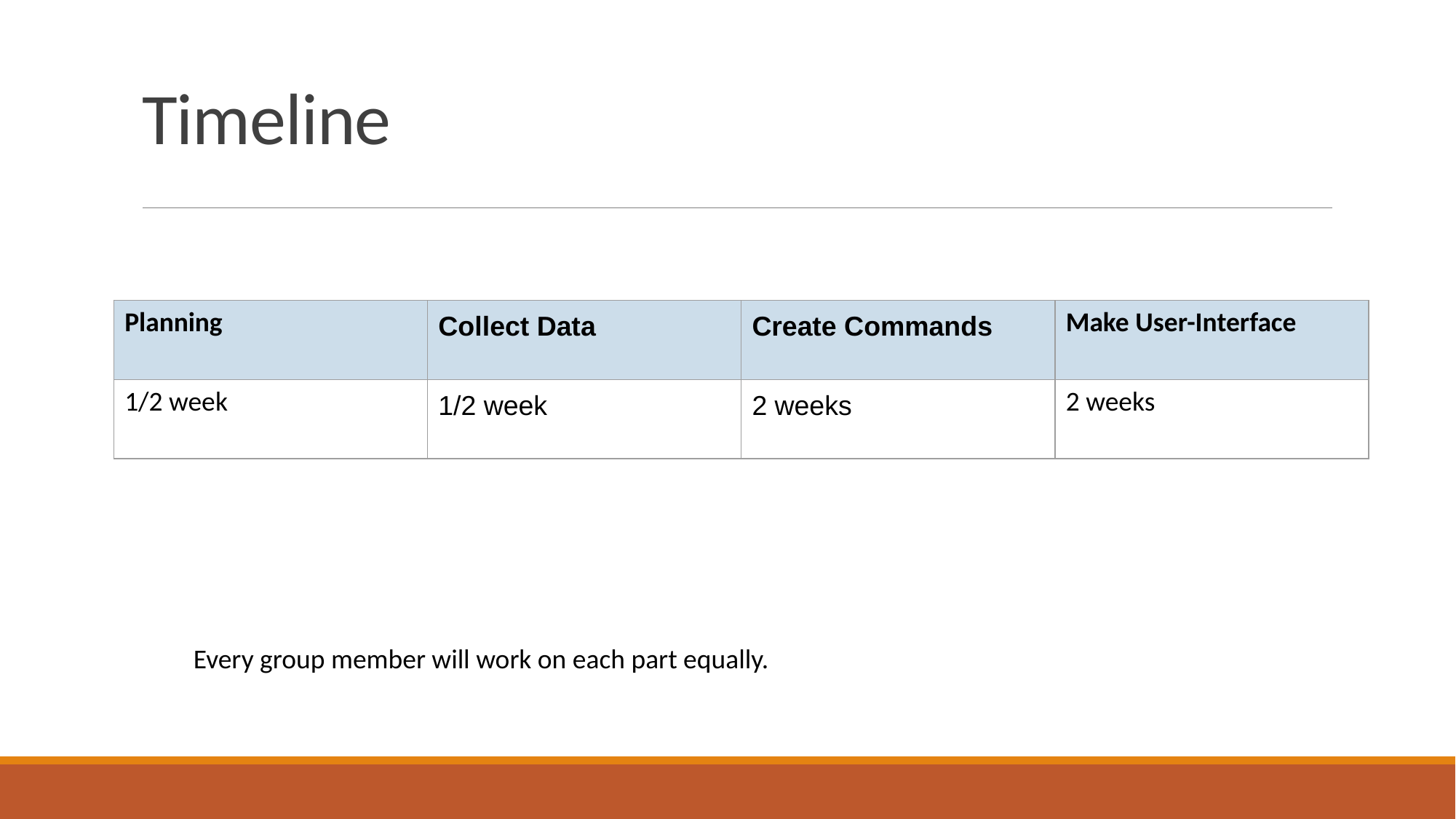

# Timeline
| Planning | Collect Data | Create Commands | Make User-Interface |
| --- | --- | --- | --- |
| 1/2 week | 1/2 week | 2 weeks | 2 weeks |
Every group member will work on each part equally.